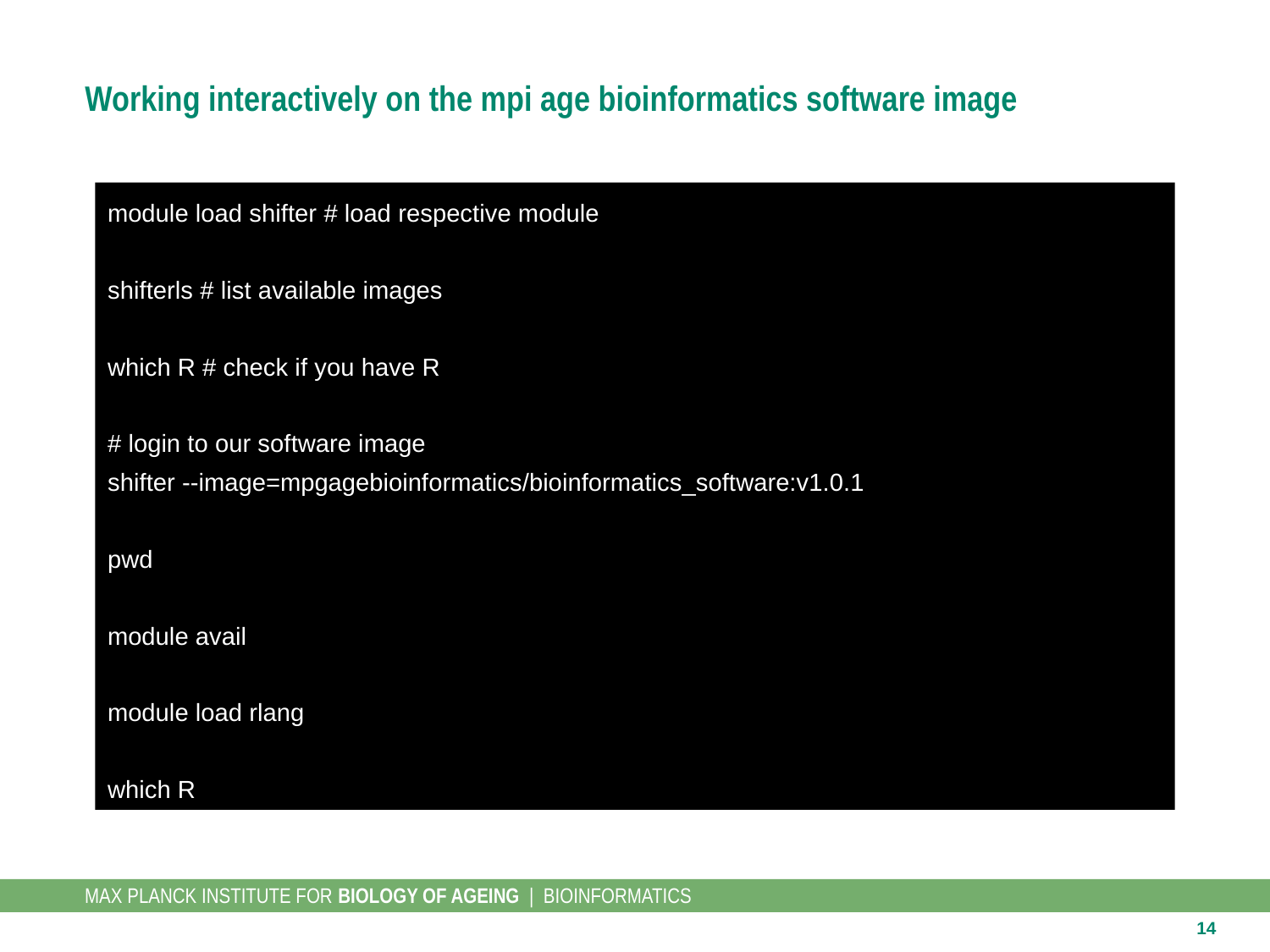

# Working interactively on the mpi age bioinformatics software image
module load shifter # load respective module

shifterls # list available images

which R # check if you have R

# login to our software image
shifter --image=mpgagebioinformatics/bioinformatics_software:v1.0.1

pwd

module avail

module load rlang

which R
14